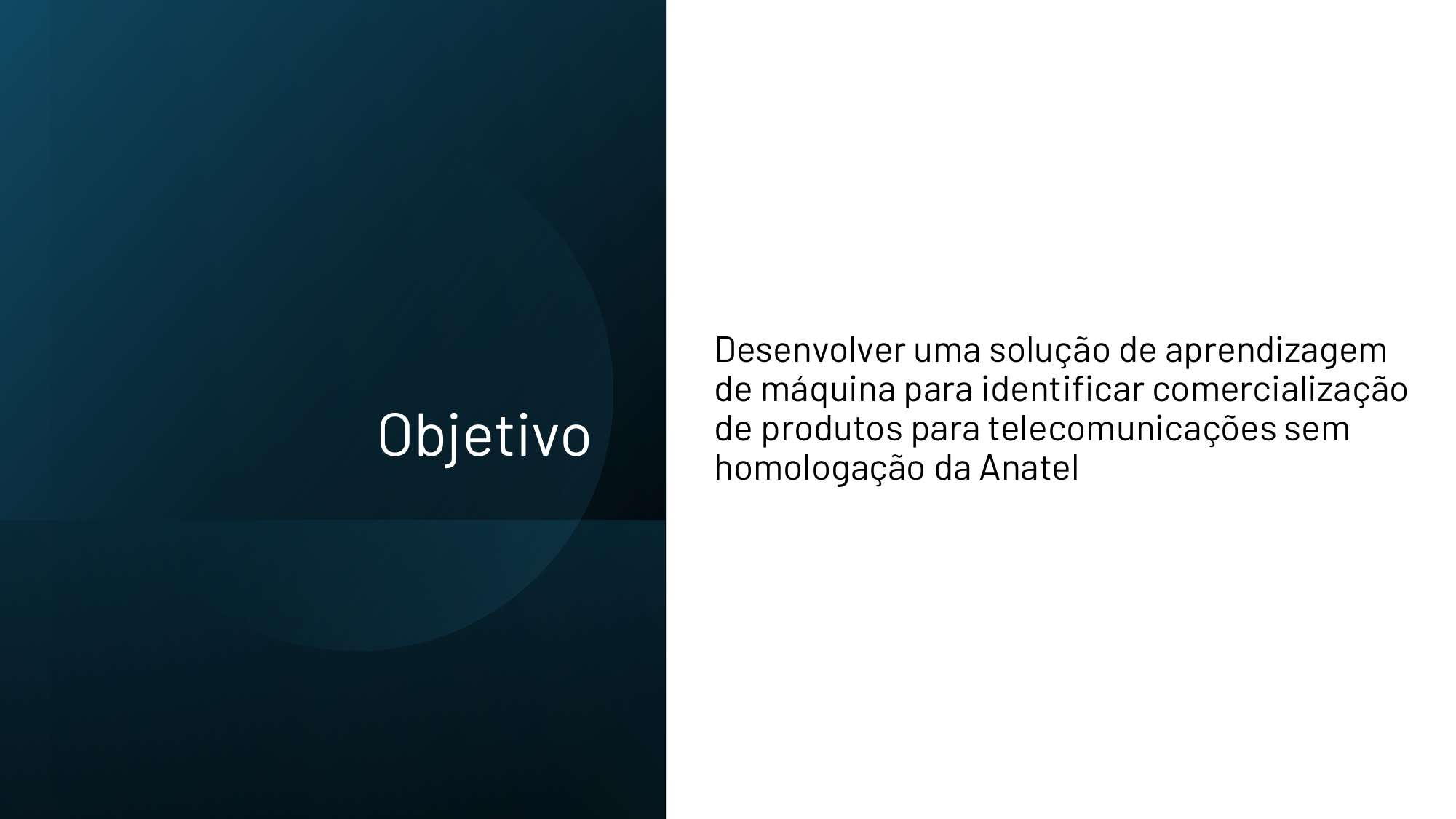

# Objetivo

Desenvolver uma solução de aprendizagem de máquina para identificar comercialização de produtos para telecomunicações sem homologação da Anatel